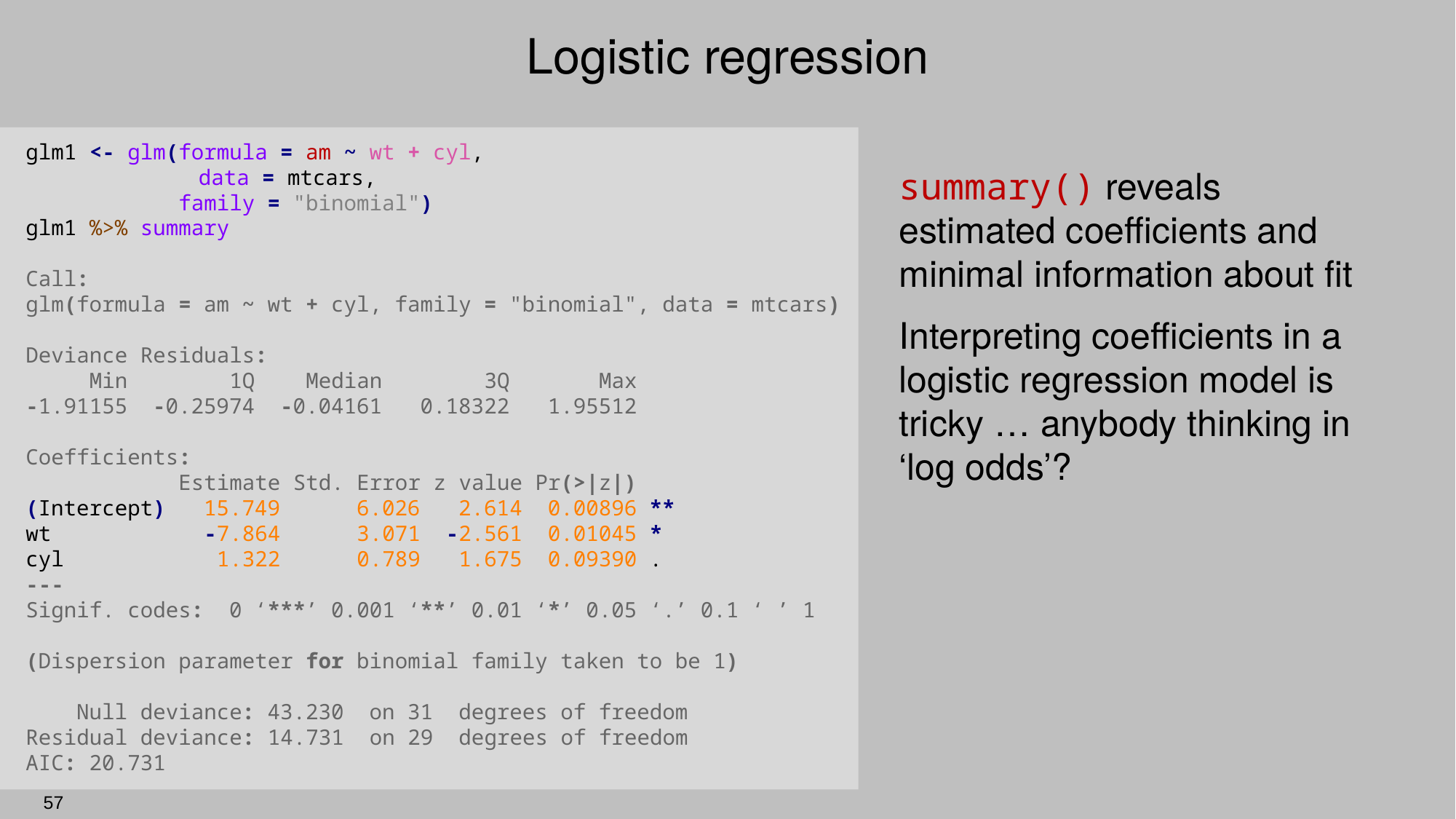

# Logistic regression
glm1 <- glm(formula = am ~ wt + cyl,
	     data = mtcars,
            family = "binomial")
glm1 %>% summary

Call:
glm(formula = am ~ wt + cyl, family = "binomial", data = mtcars)

Deviance Residuals:
     Min        1Q    Median        3Q       Max
-1.91155  -0.25974  -0.04161   0.18322   1.95512

Coefficients:
            Estimate Std. Error z value Pr(>|z|)
(Intercept)   15.749      6.026   2.614  0.00896 **
wt            -7.864      3.071  -2.561  0.01045 *
cyl            1.322      0.789   1.675  0.09390 .
---
Signif. codes:  0 ‘***’ 0.001 ‘**’ 0.01 ‘*’ 0.05 ‘.’ 0.1 ‘ ’ 1

(Dispersion parameter for binomial family taken to be 1)

    Null deviance: 43.230  on 31  degrees of freedom
Residual deviance: 14.731  on 29  degrees of freedom
AIC: 20.731

summary() reveals estimated coefficients and minimal information about fit
Interpreting coefficients in a logistic regression model is tricky … anybody thinking in ‘log odds’?